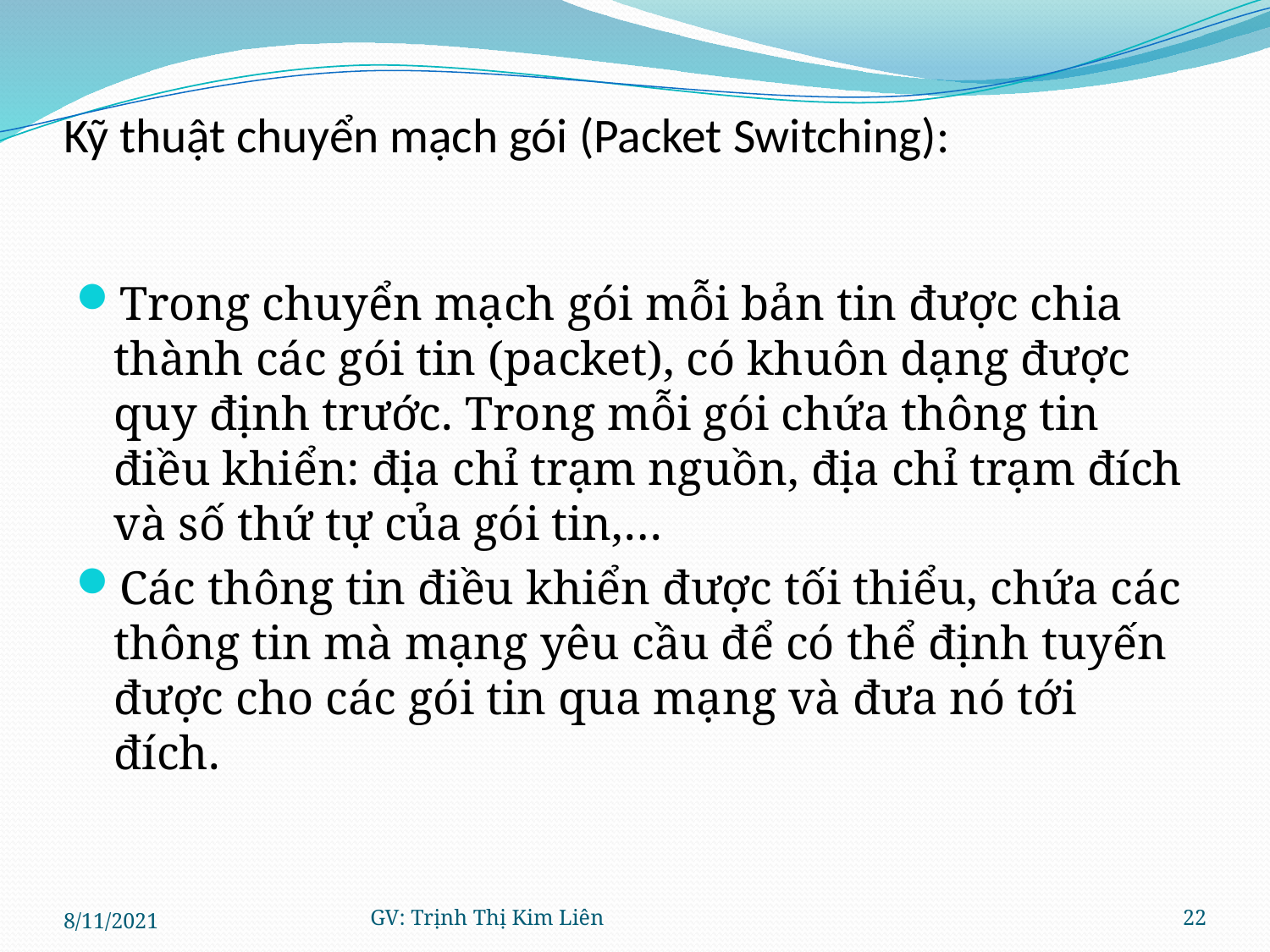

# Kỹ thuật chuyển mạch gói (Packet Switching):
Trong chuyển mạch gói mỗi bản tin được chia thành các gói tin (packet), có khuôn dạng được quy định trước. Trong mỗi gói chứa thông tin điều khiển: địa chỉ trạm nguồn, địa chỉ trạm đích và số thứ tự của gói tin,…
Các thông tin điều khiển được tối thiểu, chứa các thông tin mà mạng yêu cầu để có thể định tuyến được cho các gói tin qua mạng và đưa nó tới đích.

8/11/2021
GV: Trịnh Thị Kim Liên
22